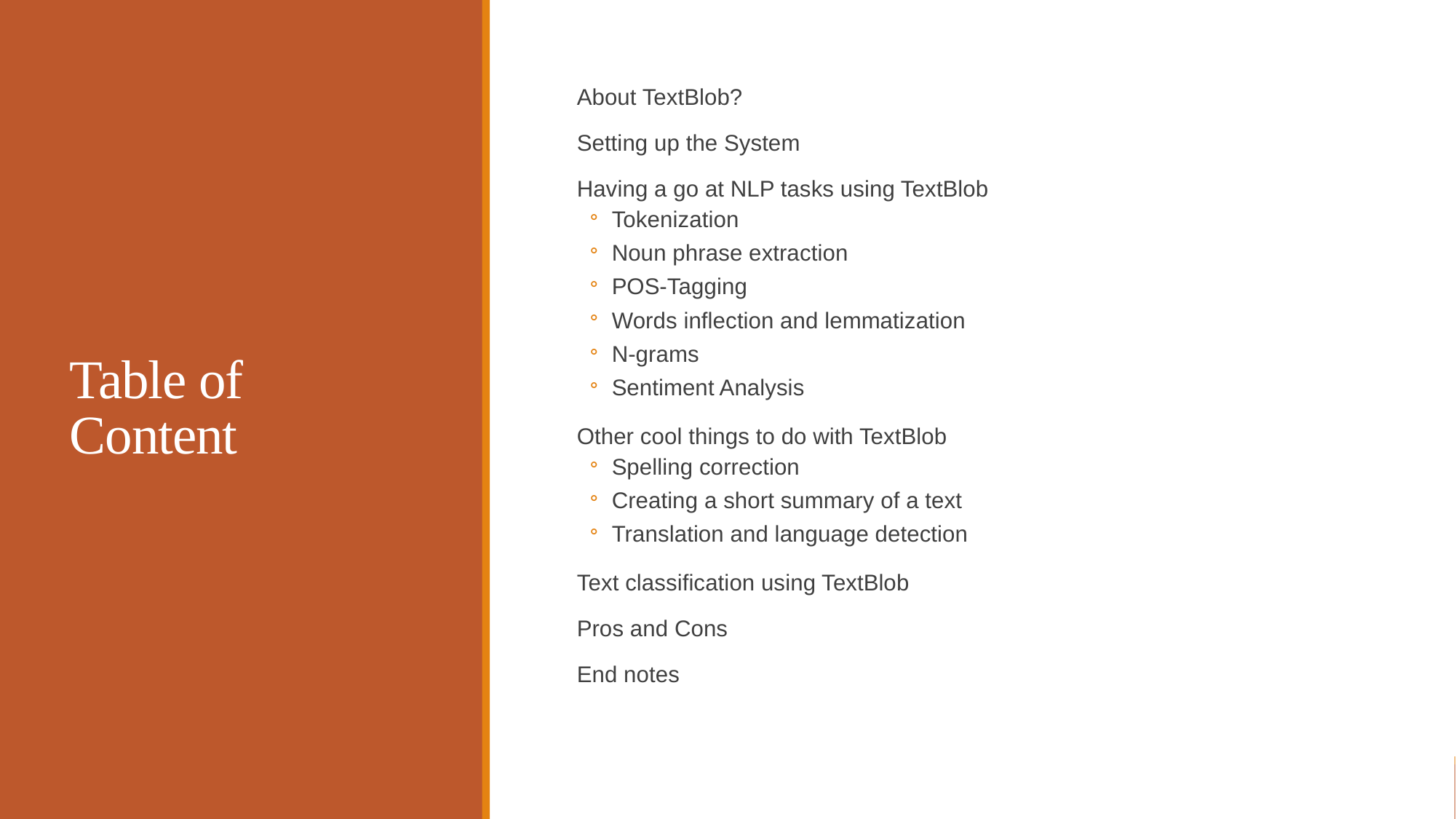

# Table of Content
About TextBlob?
Setting up the System
Having a go at NLP tasks using TextBlob
Tokenization
Noun phrase extraction
POS-Tagging
Words inflection and lemmatization
N-grams
Sentiment Analysis
Other cool things to do with TextBlob
Spelling correction
Creating a short summary of a text
Translation and language detection
Text classification using TextBlob
Pros and Cons
End notes